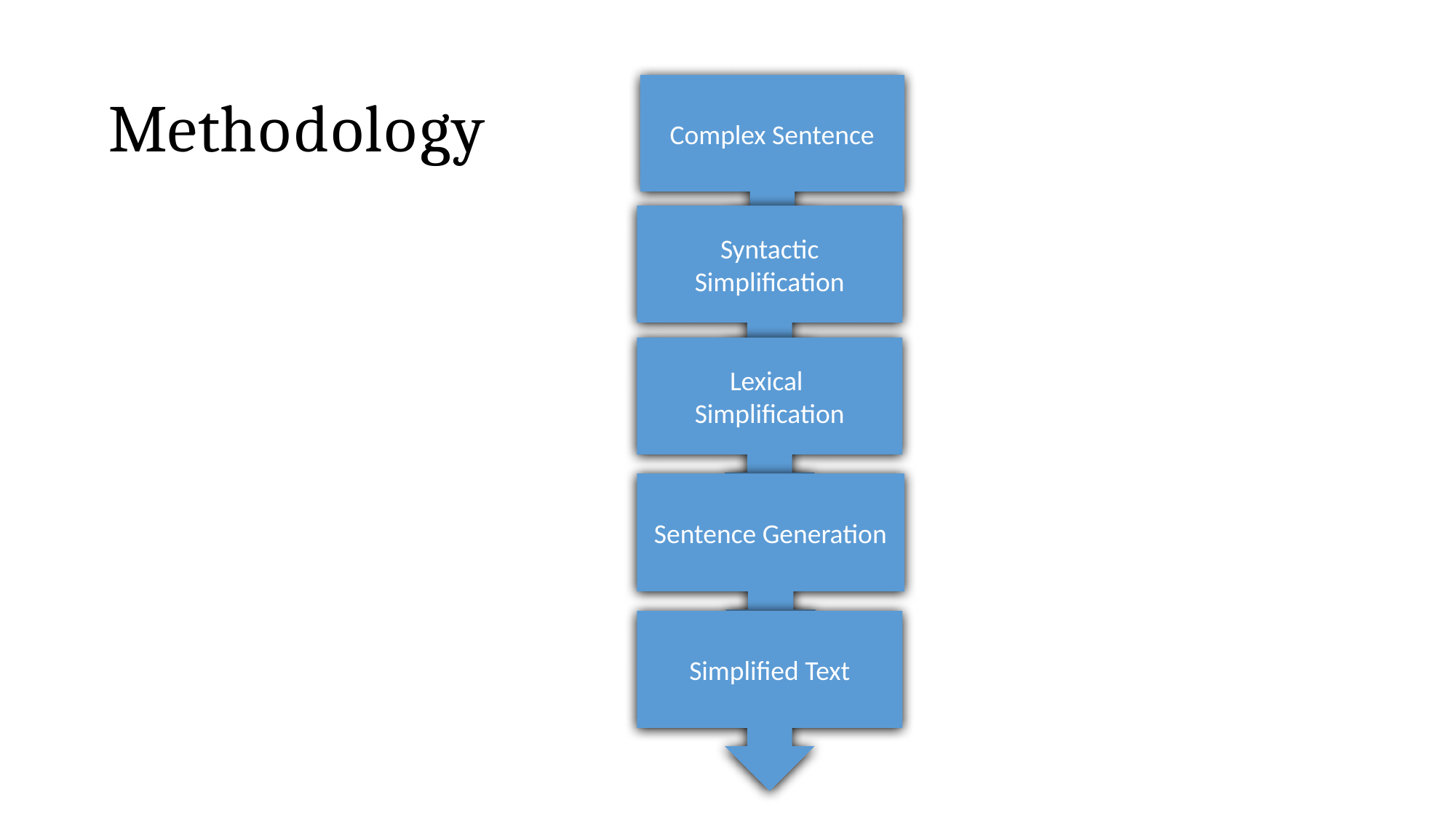

# Methodology
Complex Sentence
Syntactic Simplification
Lexical
Simplification
Sentence Generation
Simplified Text